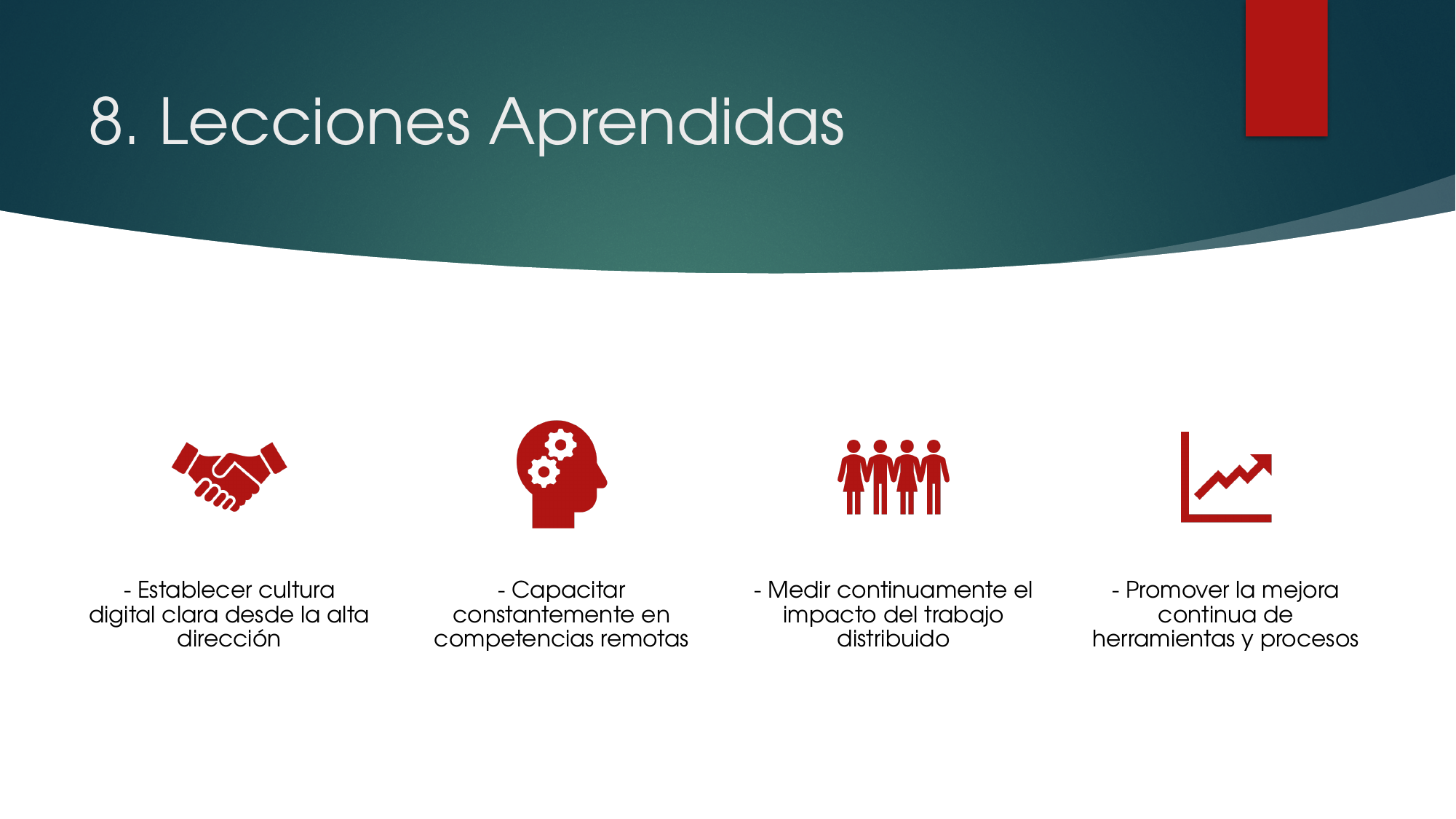

# 8. Lecciones Aprendidas

- Establecer cultura digital clara desde la alta dirección
- Capacitar constantemente en competencias remotas
- Medir continuamente el impacto del trabajo distribuido
- Promover la mejora continua de herramientas y procesos